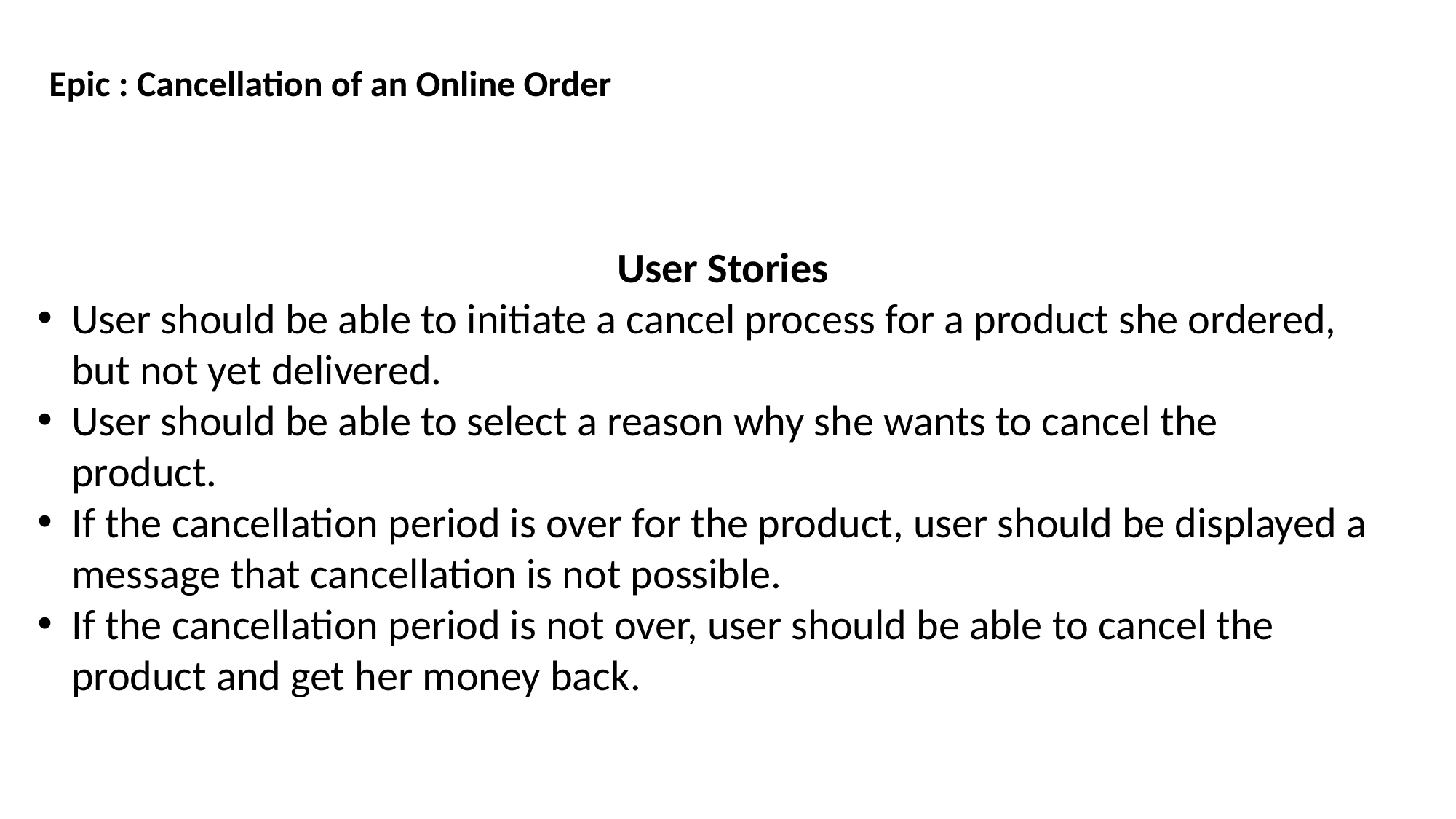

Epic : Cancellation of an Online Order
    User Stories
User should be able to initiate a cancel process for a product she ordered, but not yet delivered.
User should be able to select a reason why she wants to cancel the product.
If the cancellation period is over for the product, user should be displayed a message that cancellation is not possible.
If the cancellation period is not over, user should be able to cancel the product and get her money back.